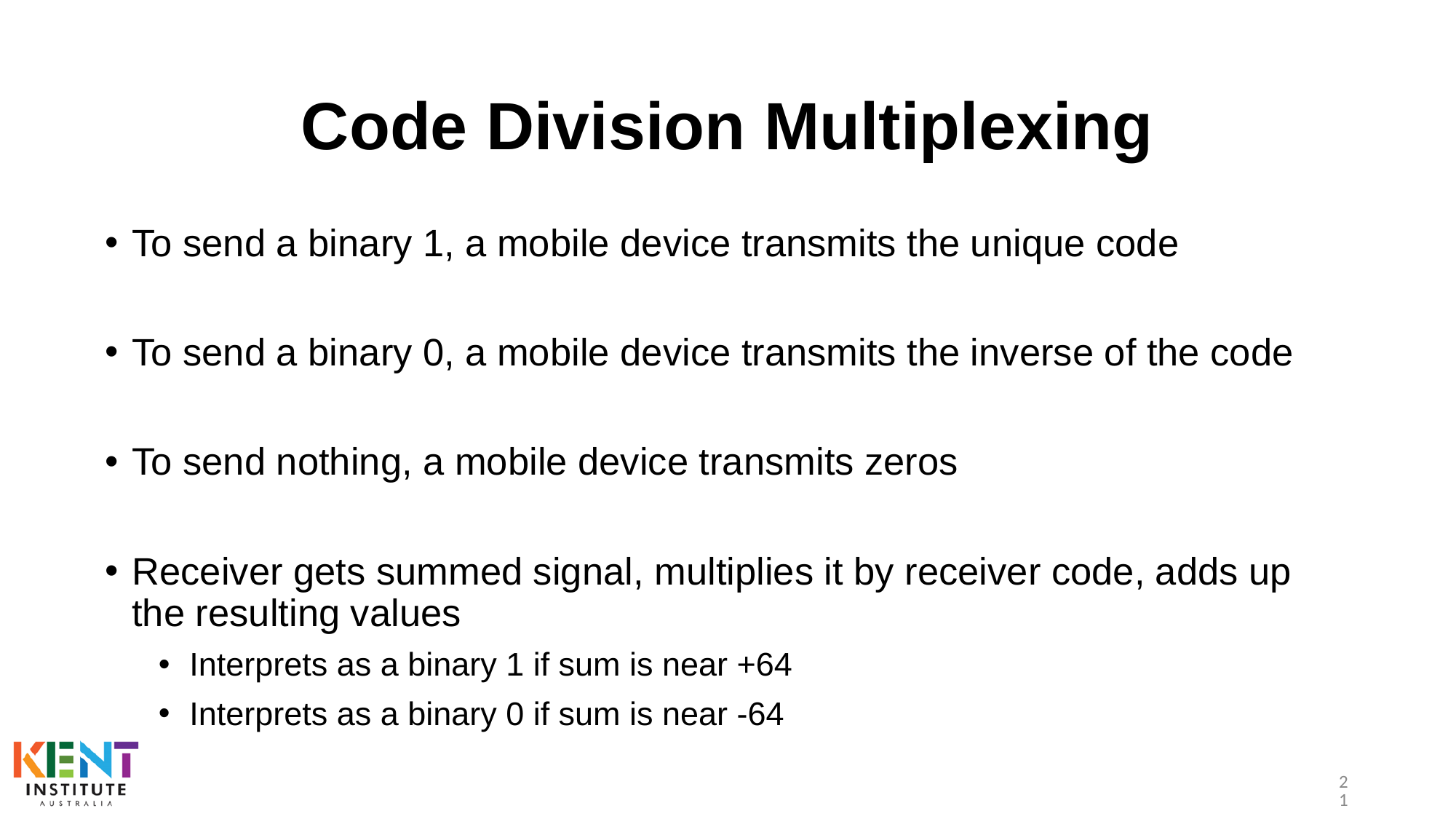

# Code Division Multiplexing
To send a binary 1, a mobile device transmits the unique code

To send a binary 0, a mobile device transmits the inverse of the code

To send nothing, a mobile device transmits zeros

Receiver gets summed signal, multiplies it by receiver code, adds up the resulting values
Interprets as a binary 1 if sum is near +64
Interprets as a binary 0 if sum is near -64

21